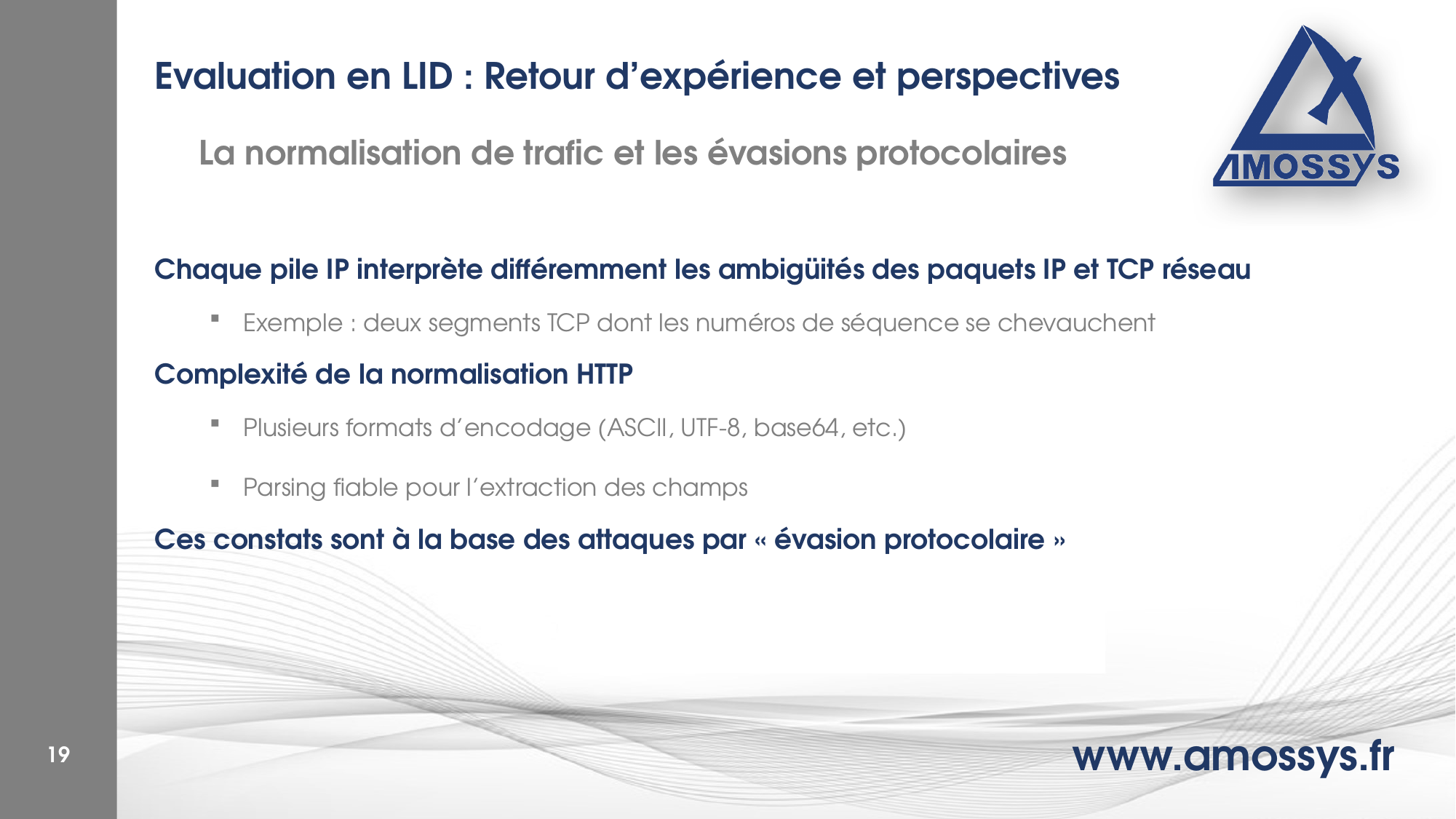

# Evaluation en LID : Retour d’expérience et perspectives
La normalisation de trafic et les évasions protocolaires
Chaque pile IP interprète différemment les ambigüités des paquets IP et TCP réseau
Exemple : deux segments TCP dont les numéros de séquence se chevauchent
Complexité de la normalisation HTTP
Plusieurs formats d’encodage (ASCII, UTF-8, base64, etc.)
Parsing fiable pour l’extraction des champs
Ces constats sont à la base des attaques par « évasion protocolaire »
19